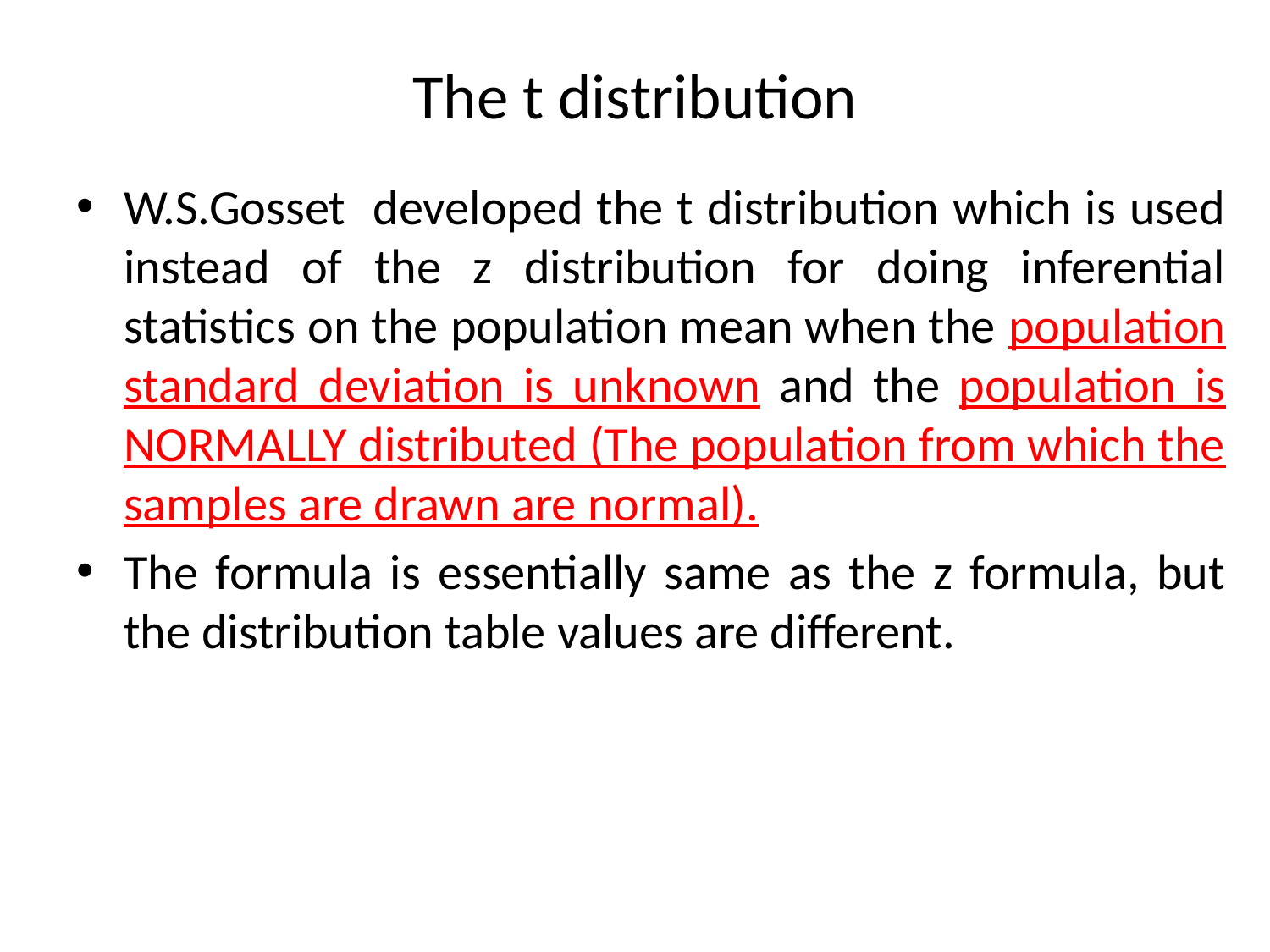

# The t distribution
W.S.Gosset  developed the t distribution which is used instead of the z distribution for doing inferential statistics on the population mean when the population standard deviation is unknown and the population is NORMALLY distributed (The population from which the samples are drawn are normal).
The formula is essentially same as the z formula, but the distribution table values are different.